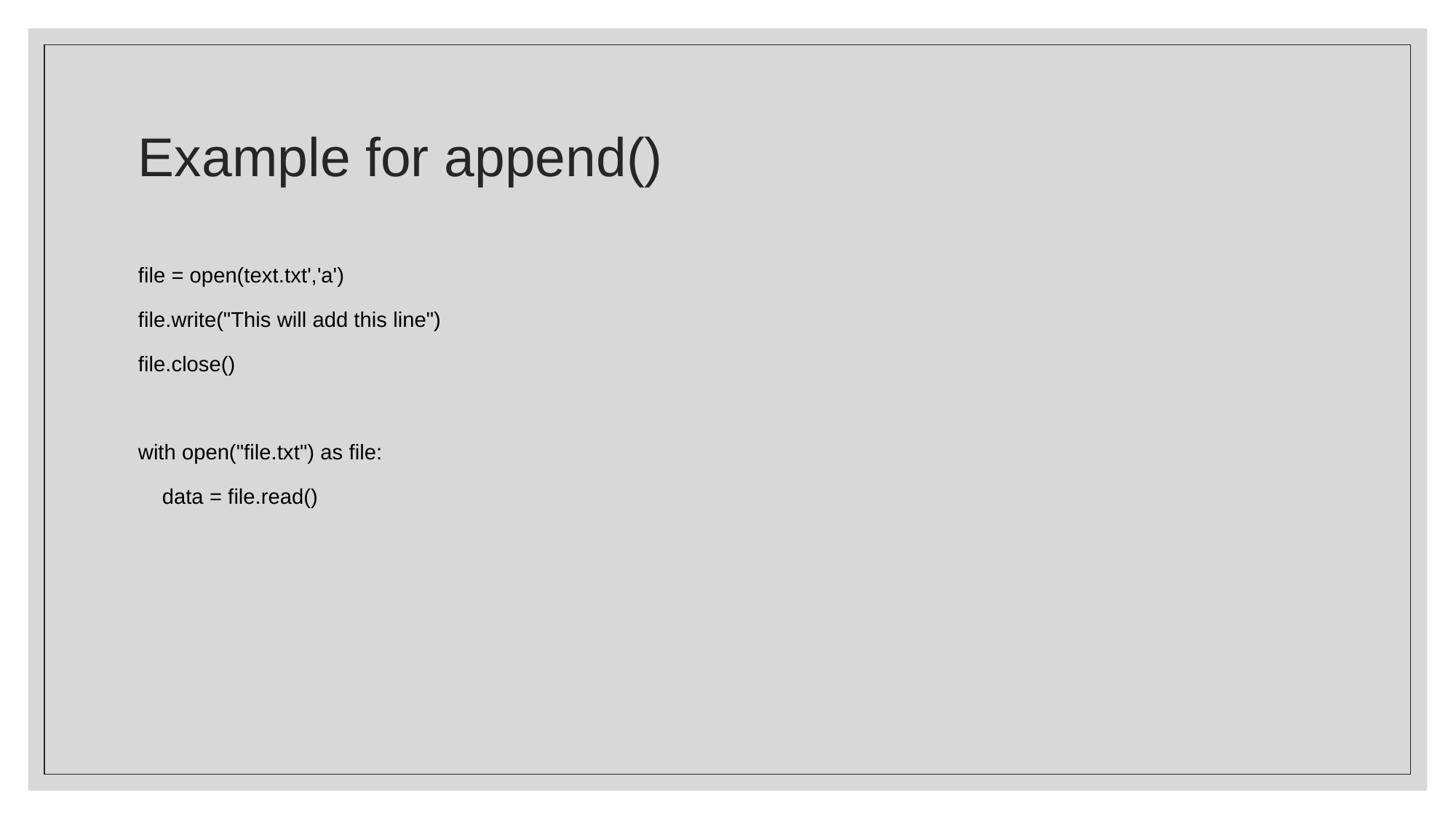

# Example for append()
file = open(text.txt','a')
file.write("This will add this line")
file.close()

with open("file.txt") as file:
    data = file.read()